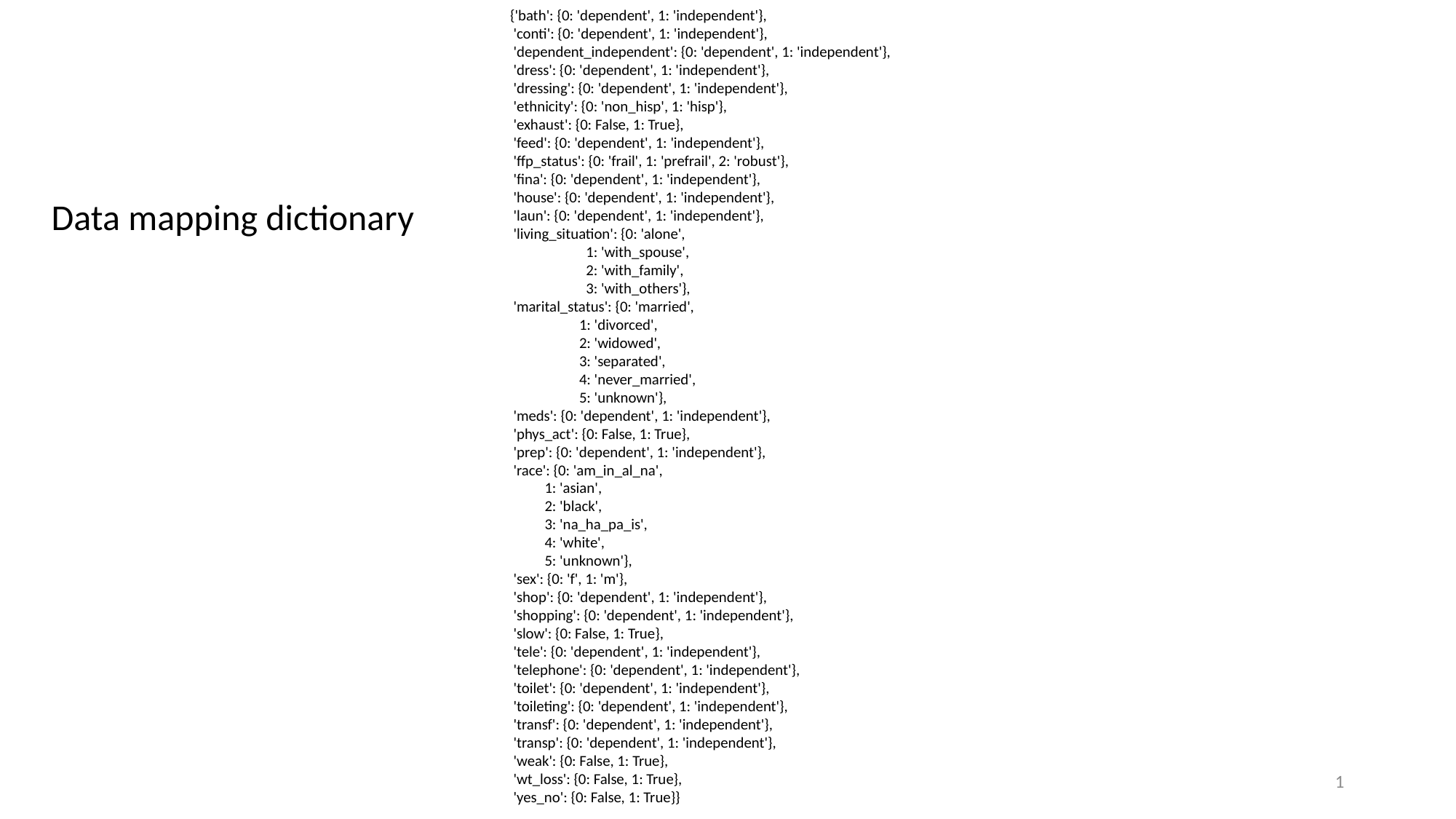

{'bath': {0: 'dependent', 1: 'independent'},
 'conti': {0: 'dependent', 1: 'independent'},
 'dependent_independent': {0: 'dependent', 1: 'independent'},
 'dress': {0: 'dependent', 1: 'independent'},
 'dressing': {0: 'dependent', 1: 'independent'},
 'ethnicity': {0: 'non_hisp', 1: 'hisp'},
 'exhaust': {0: False, 1: True},
 'feed': {0: 'dependent', 1: 'independent'},
 'ffp_status': {0: 'frail', 1: 'prefrail', 2: 'robust'},
 'fina': {0: 'dependent', 1: 'independent'},
 'house': {0: 'dependent', 1: 'independent'},
 'laun': {0: 'dependent', 1: 'independent'},
 'living_situation': {0: 'alone',
                      1: 'with_spouse',
                      2: 'with_family',
                      3: 'with_others'},
 'marital_status': {0: 'married',
                    1: 'divorced',
                    2: 'widowed',
                    3: 'separated',
                    4: 'never_married',
                    5: 'unknown'},
 'meds': {0: 'dependent', 1: 'independent'},
 'phys_act': {0: False, 1: True},
 'prep': {0: 'dependent', 1: 'independent'},
 'race': {0: 'am_in_al_na',
          1: 'asian',
          2: 'black',
          3: 'na_ha_pa_is',
          4: 'white',
          5: 'unknown'},
 'sex': {0: 'f', 1: 'm'},
 'shop': {0: 'dependent', 1: 'independent'},
 'shopping': {0: 'dependent', 1: 'independent'},
 'slow': {0: False, 1: True},
 'tele': {0: 'dependent', 1: 'independent'},
 'telephone': {0: 'dependent', 1: 'independent'},
 'toilet': {0: 'dependent', 1: 'independent'},
 'toileting': {0: 'dependent', 1: 'independent'},
 'transf': {0: 'dependent', 1: 'independent'},
 'transp': {0: 'dependent', 1: 'independent'},
 'weak': {0: False, 1: True},
 'wt_loss': {0: False, 1: True},
 'yes_no': {0: False, 1: True}}
Data mapping dictionary
1